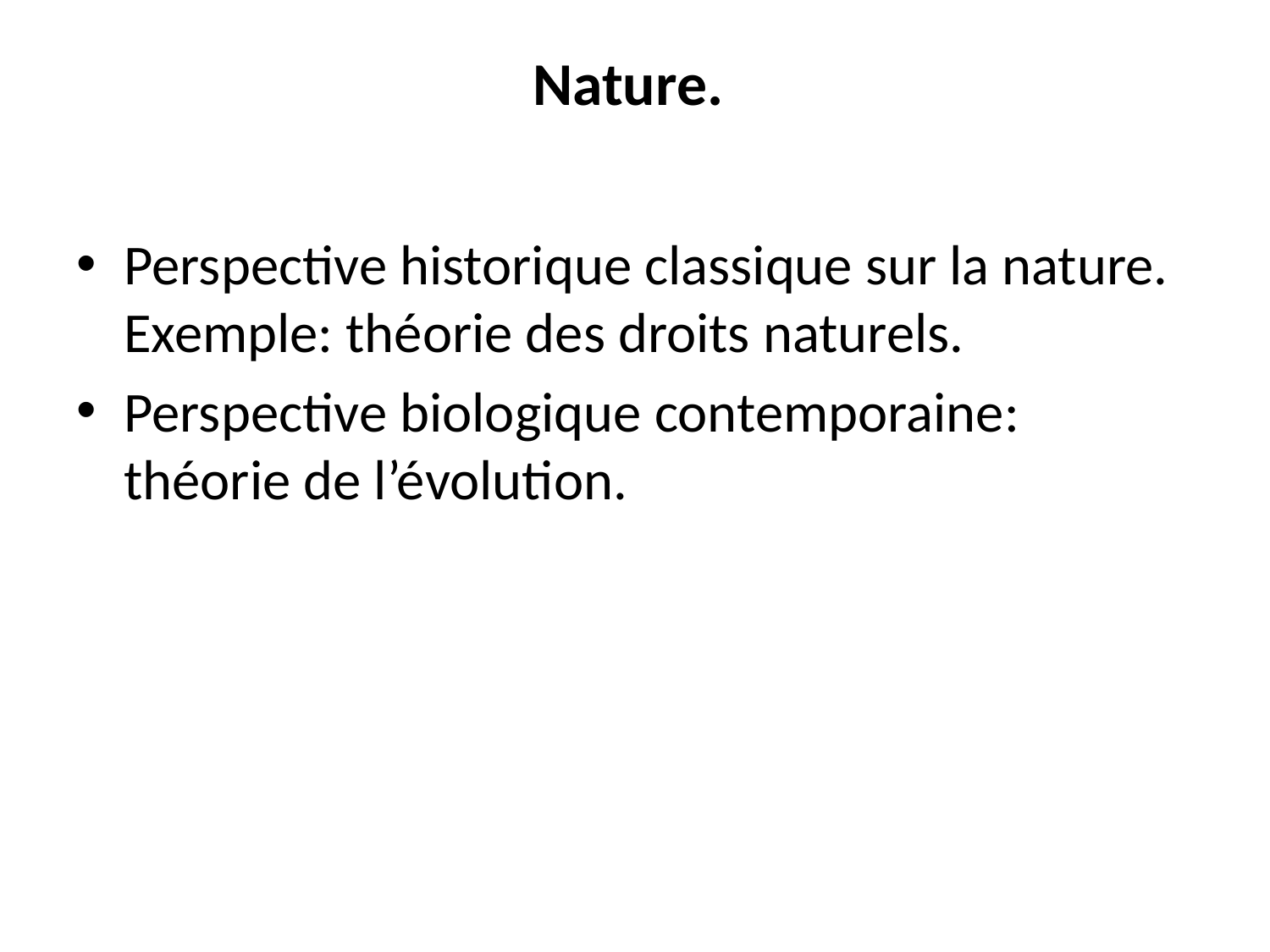

# Nature.
Perspective historique classique sur la nature. Exemple: théorie des droits naturels.
Perspective biologique contemporaine: théorie de l’évolution.